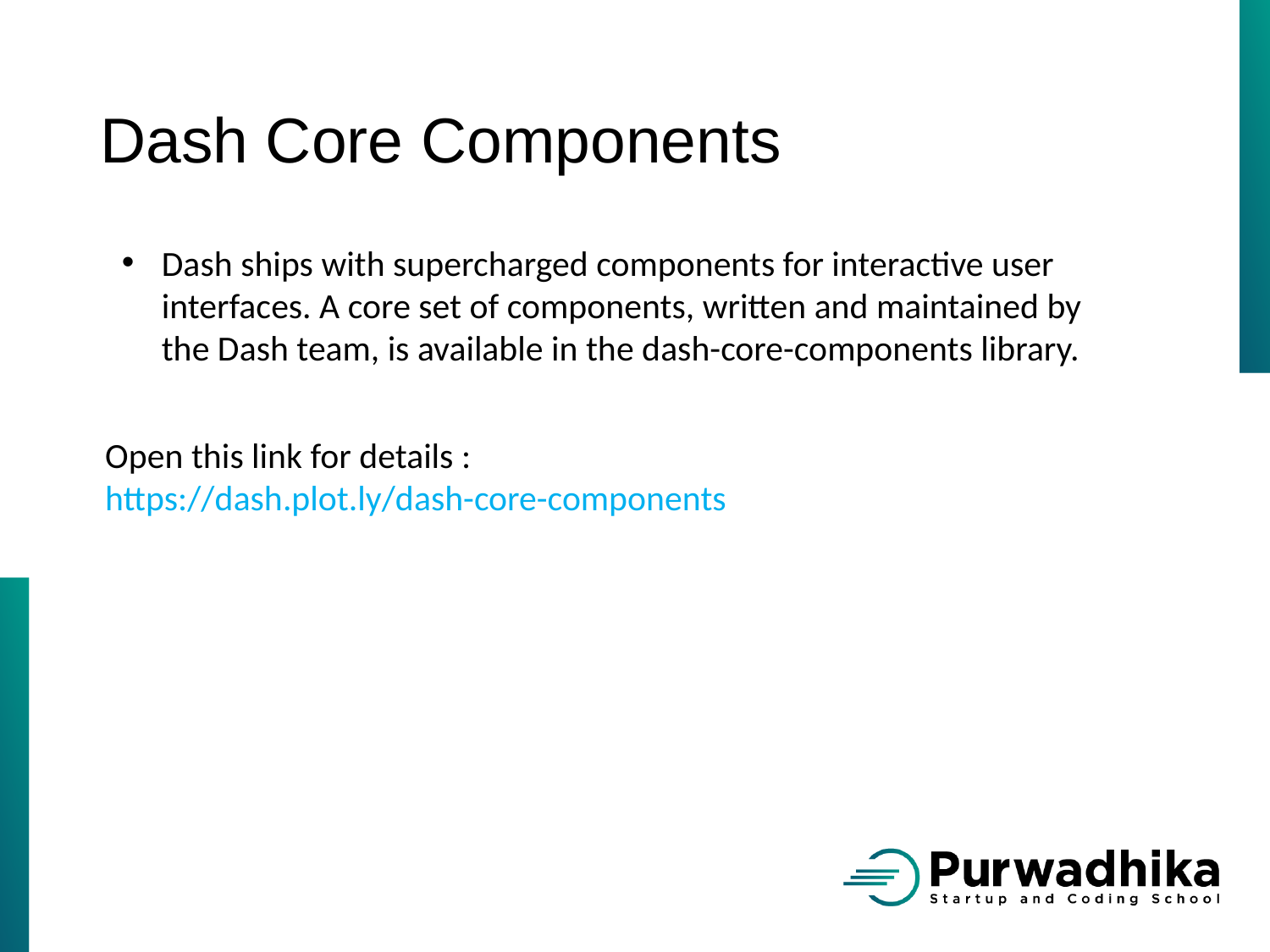

# Dash Core Components
Dash ships with supercharged components for interactive user interfaces. A core set of components, written and maintained by the Dash team, is available in the dash-core-components library.
Open this link for details :
https://dash.plot.ly/dash-core-components